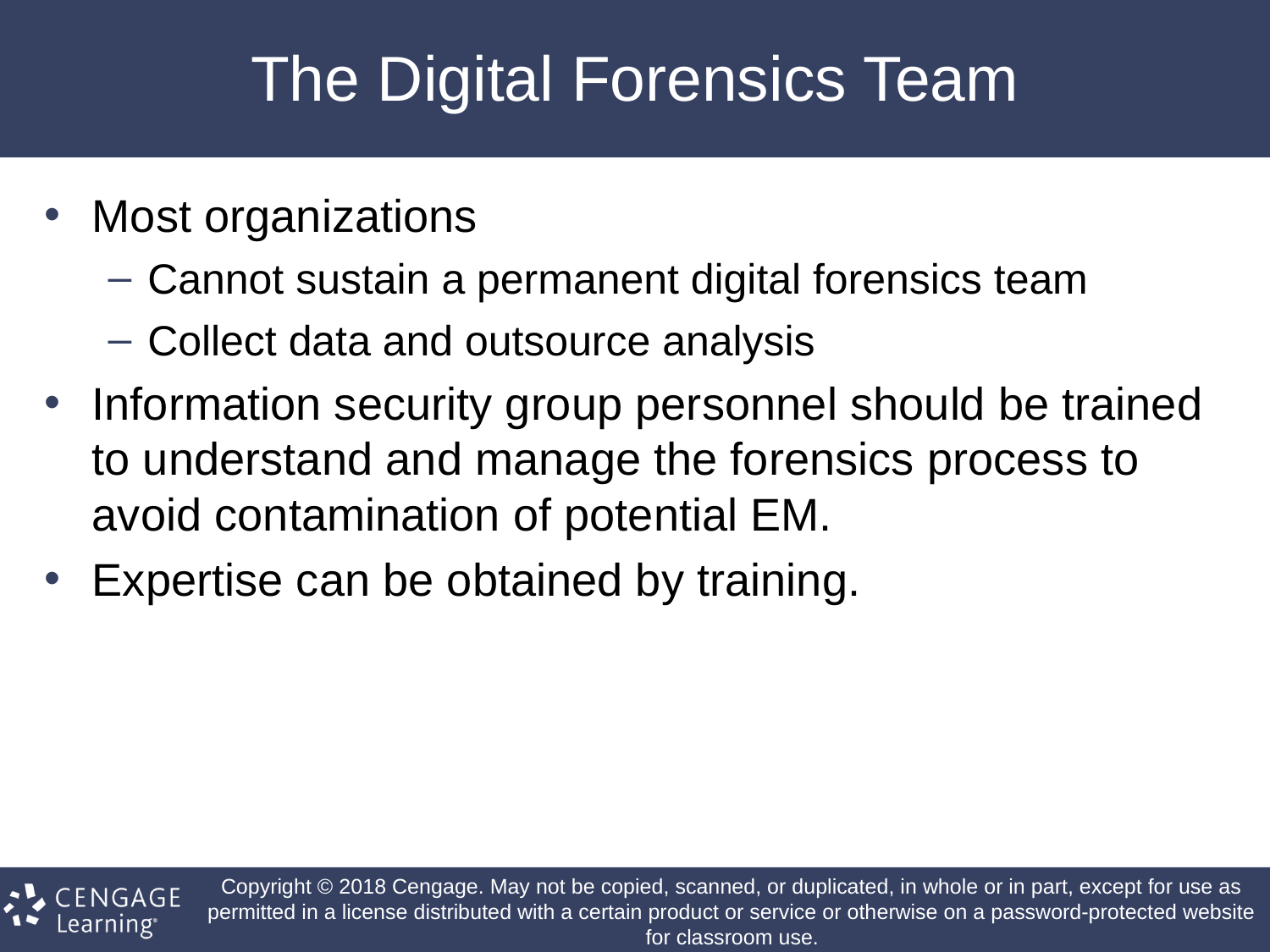

# The Digital Forensics Team
Most organizations
Cannot sustain a permanent digital forensics team
Collect data and outsource analysis
Information security group personnel should be trained to understand and manage the forensics process to avoid contamination of potential EM.
Expertise can be obtained by training.